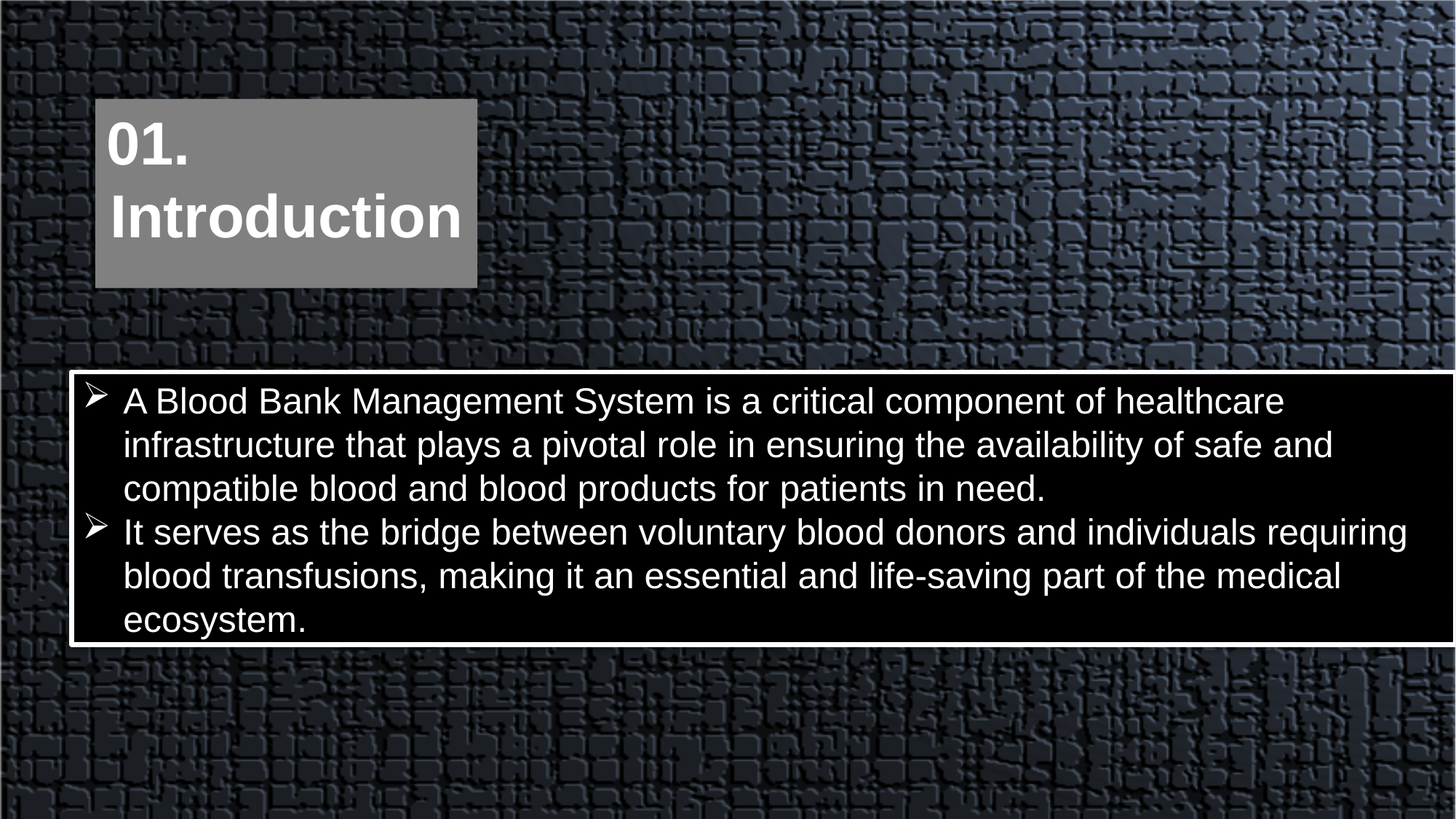

01.
Introduction

A Blood Bank Management System is a critical component of healthcare infrastructure that plays a pivotal role in ensuring the availability of safe and compatible blood and blood products for patients in need.
It serves as the bridge between voluntary blood donors and individuals requiring blood transfusions, making it an essential and life-saving part of the medical ecosystem.